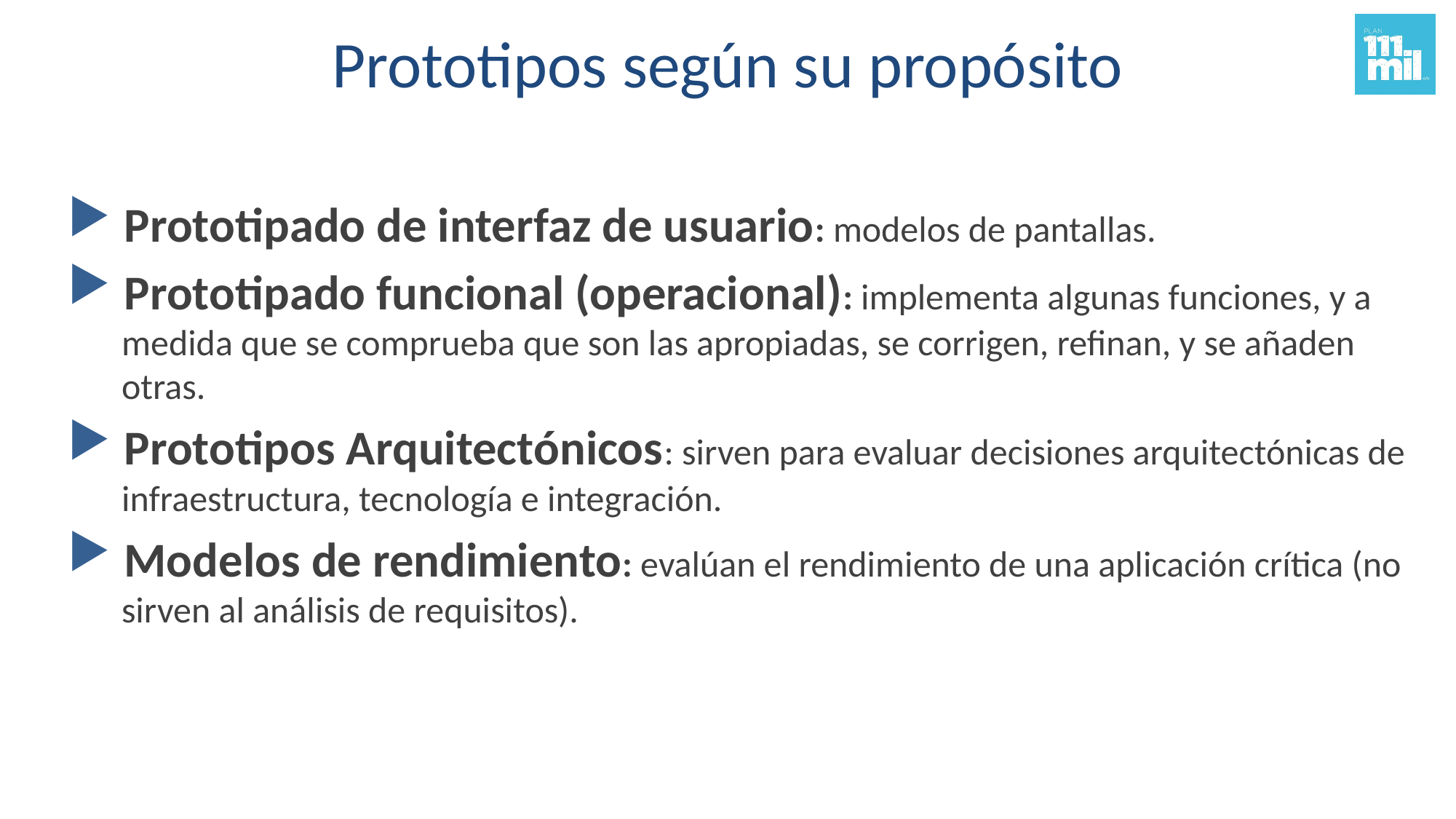

# Prototipos según su propósito
 Prototipado de interfaz de usuario: modelos de pantallas.
 Prototipado funcional (operacional): implementa algunas funciones, y a
   medida que se comprueba que son las apropiadas, se corrigen, refinan, y se añaden
   otras.
 Prototipos Arquitectónicos: sirven para evaluar decisiones arquitectónicas de
   infraestructura, tecnología e integración.
 Modelos de rendimiento: evalúan el rendimiento de una aplicación crítica (no
   sirven al análisis de requisitos).